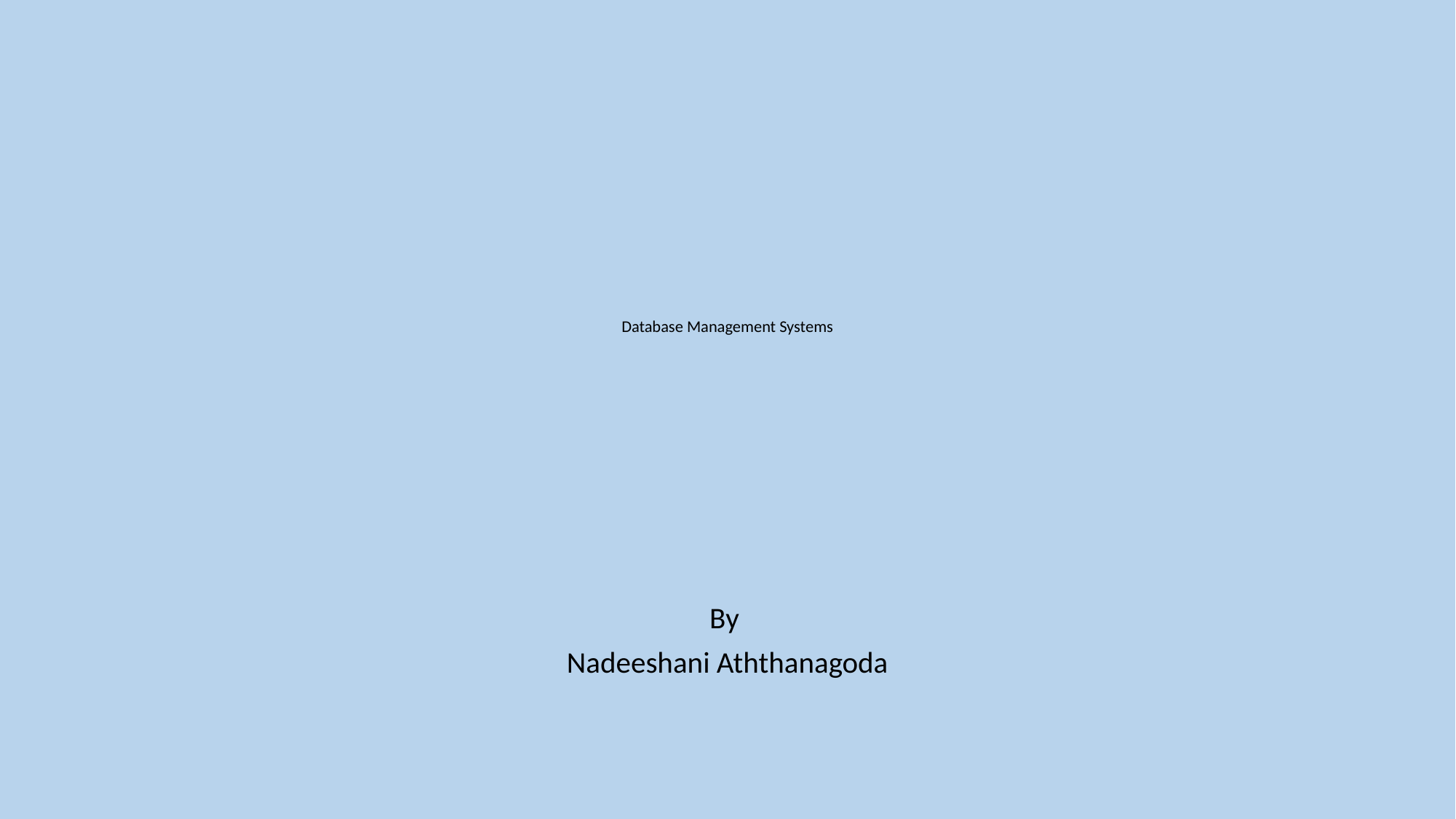

# Database Management Systems

By
Nadeeshani Aththanagoda